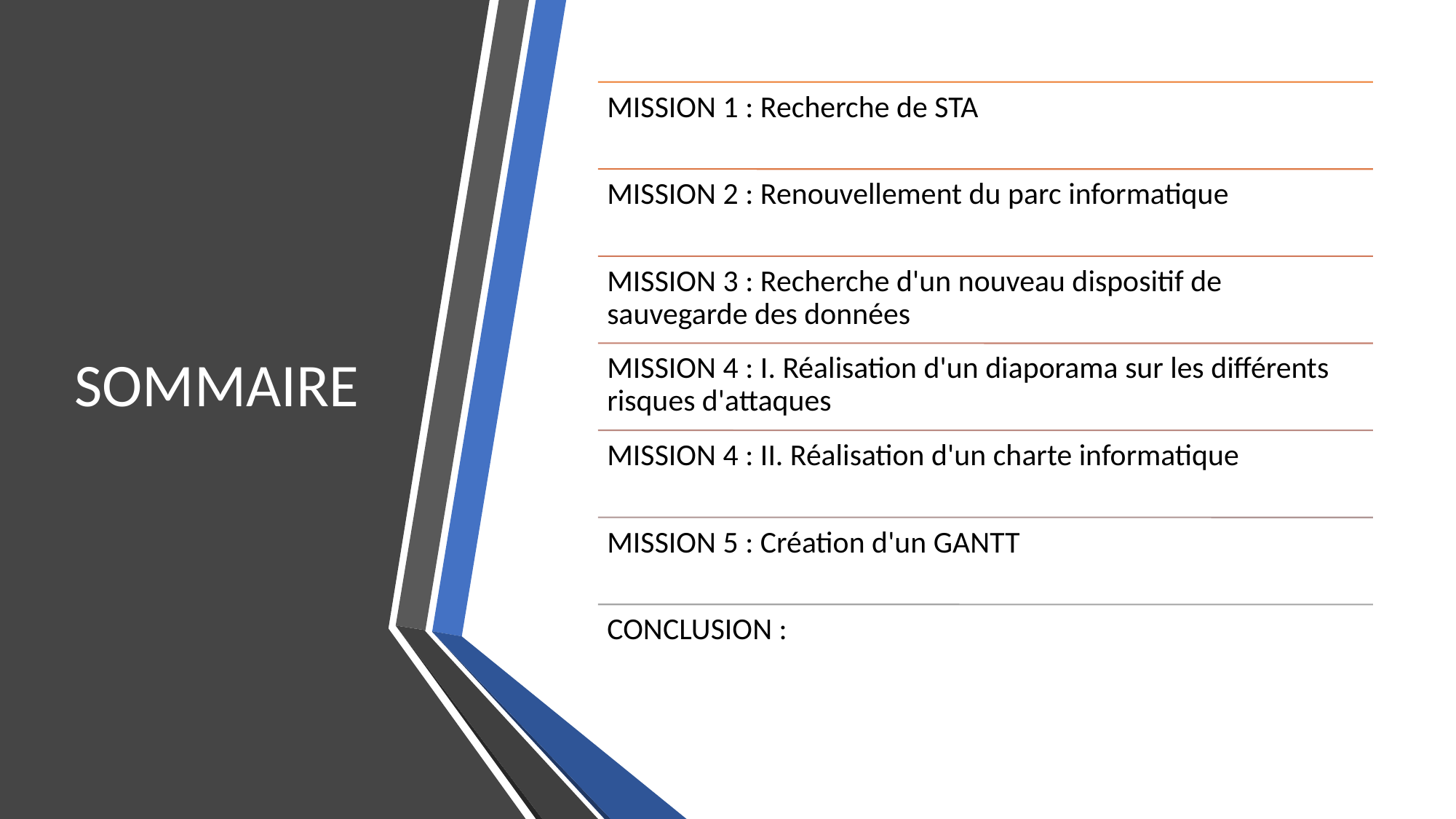

# SOMMAIRE
MISSION 1 : Recherche de STA
MISSION 2 : Renouvellement du parc informatique
MISSION 3 : Recherche d'un nouveau dispositif de sauvegarde des données
MISSION 4 : I. Réalisation d'un diaporama sur les différents risques d'attaques
MISSION 4 : II. Réalisation d'un charte informatique
MISSION 5 : Création d'un GANTT
CONCLUSION :